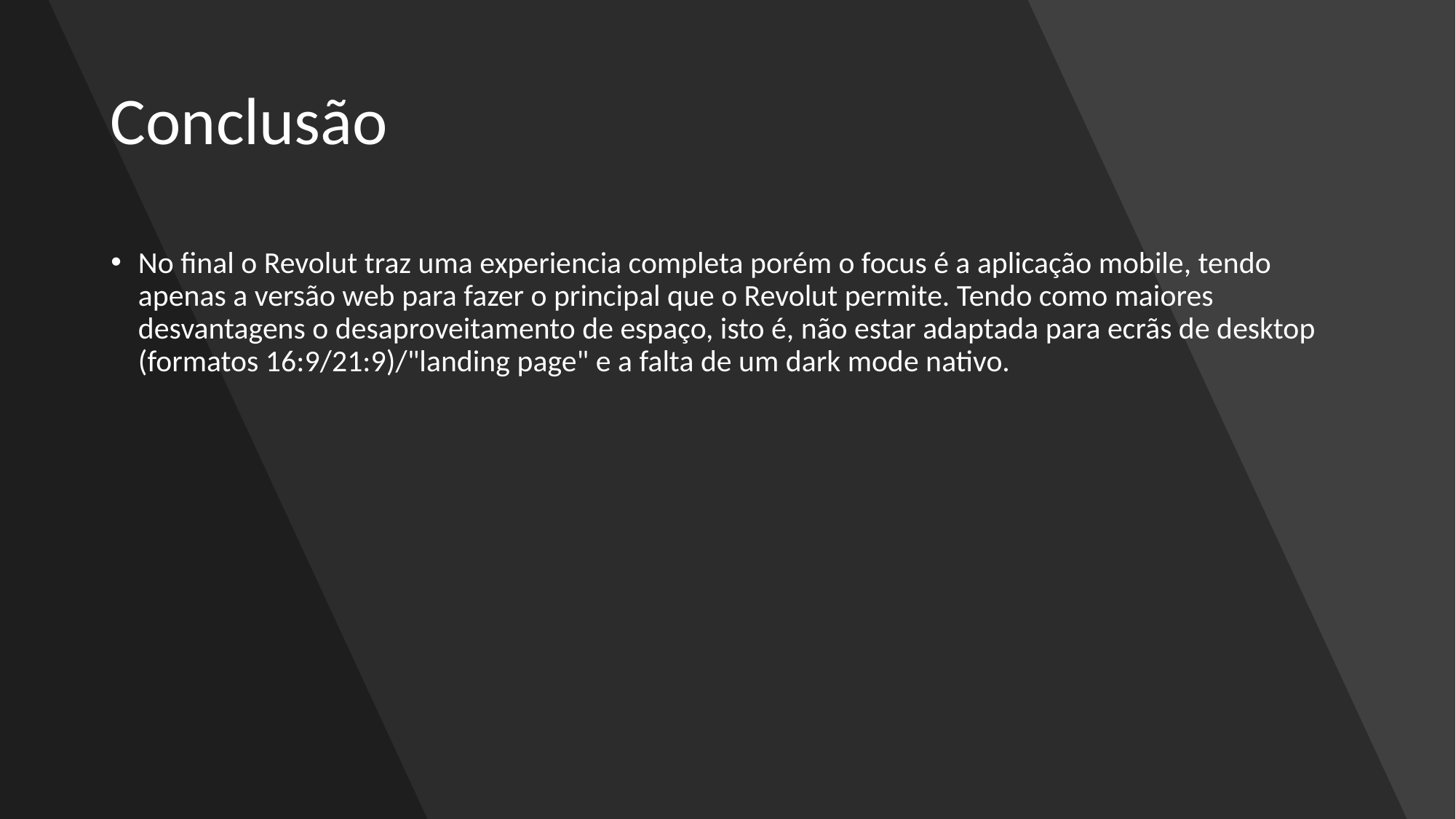

# Conclusão
No final o Revolut traz uma experiencia completa porém o focus é a aplicação mobile, tendo apenas a versão web para fazer o principal que o Revolut permite. Tendo como maiores desvantagens o desaproveitamento de espaço, isto é, não estar adaptada para ecrãs de desktop (formatos 16:9/21:9)/"landing page" e a falta de um dark mode nativo.